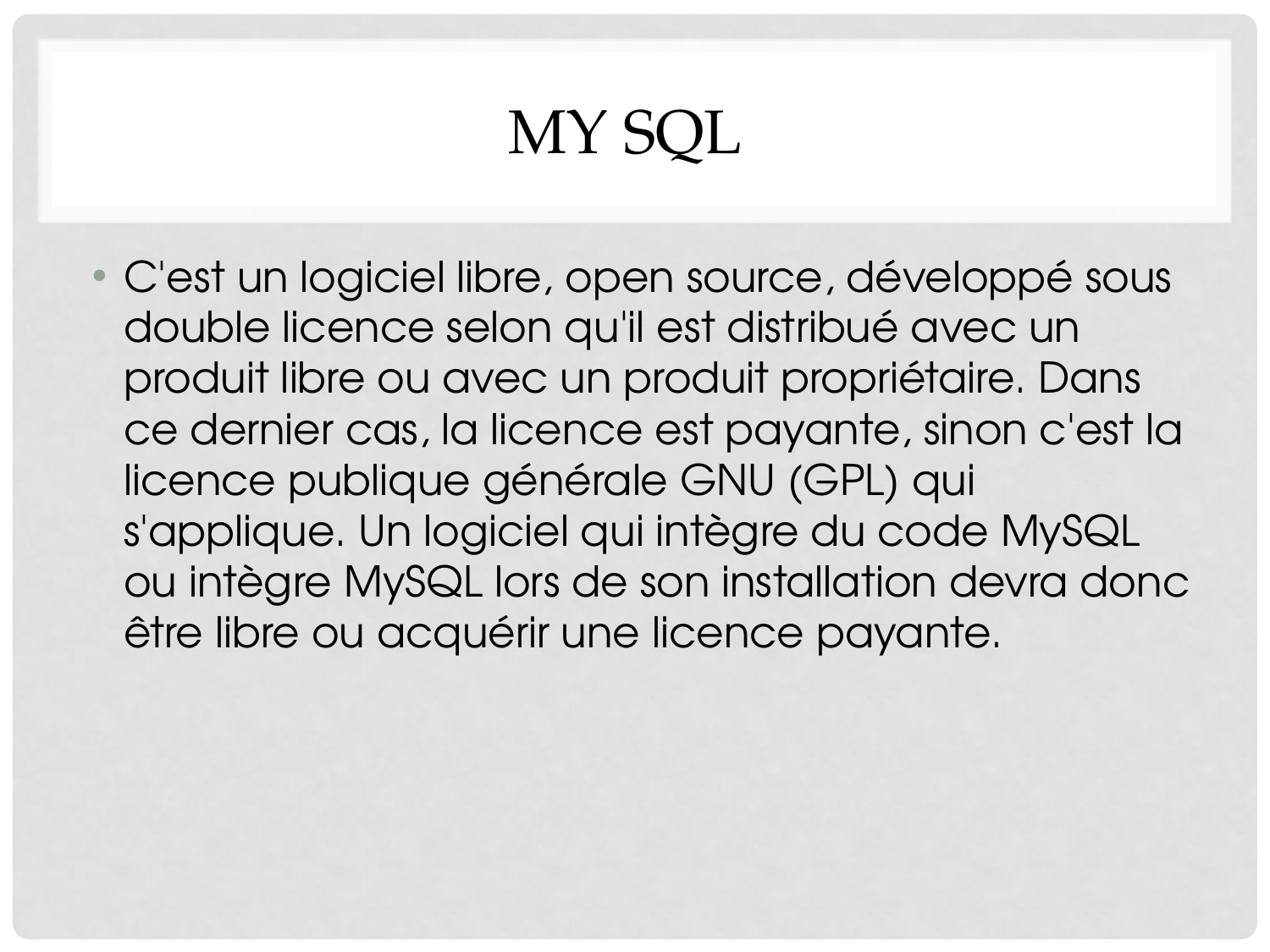

# My sql
C'est un logiciel libre, open source, développé sous double licence selon qu'il est distribué avec un produit libre ou avec un produit propriétaire. Dans ce dernier cas, la licence est payante, sinon c'est la licence publique générale GNU (GPL) qui s'applique. Un logiciel qui intègre du code MySQL ou intègre MySQL lors de son installation devra donc être libre ou acquérir une licence payante.